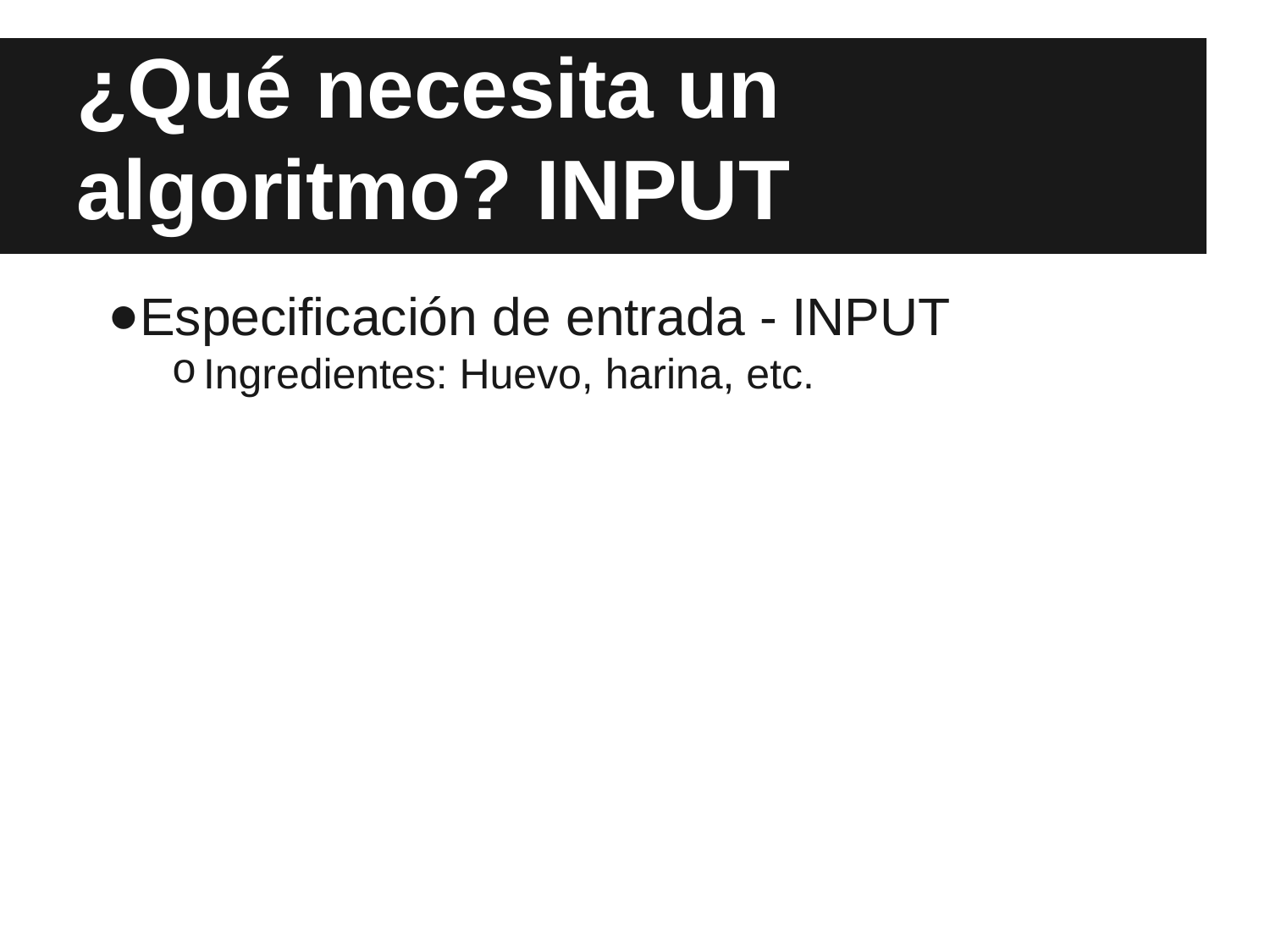

# ¿Qué necesita un algoritmo? INPUT
Especificación de entrada - INPUT
Ingredientes: Huevo, harina, etc.